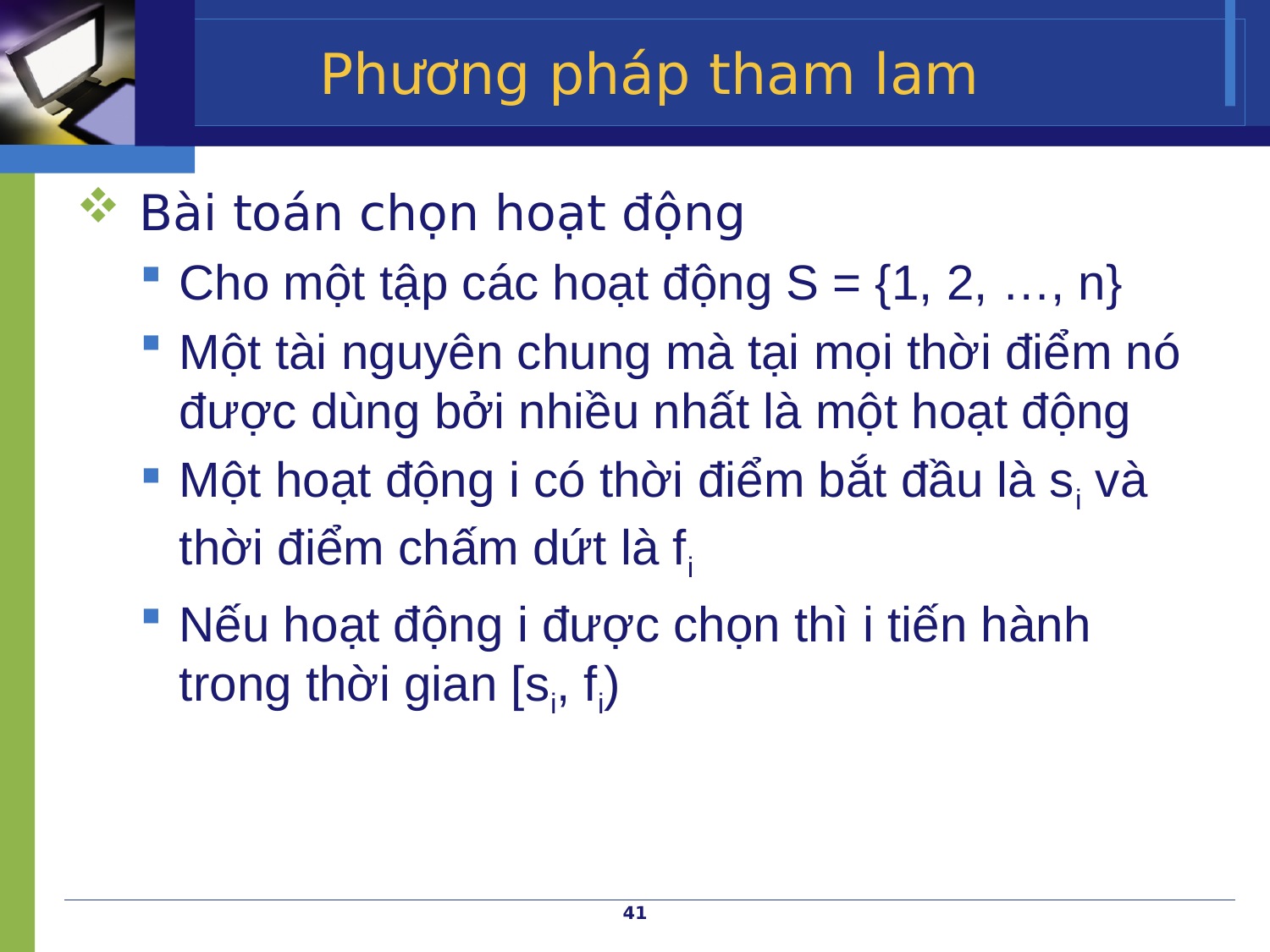

# Phương pháp tham lam
 Bài toán chọn hoạt động
Cho một tập các hoạt động S = {1, 2, …, n}
Một tài nguyên chung mà tại mọi thời điểm nó được dùng bởi nhiều nhất là một hoạt động
Một hoạt động i có thời điểm bắt đầu là si và thời điểm chấm dứt là fi
Nếu hoạt động i được chọn thì i tiến hành trong thời gian [si, fi)

41